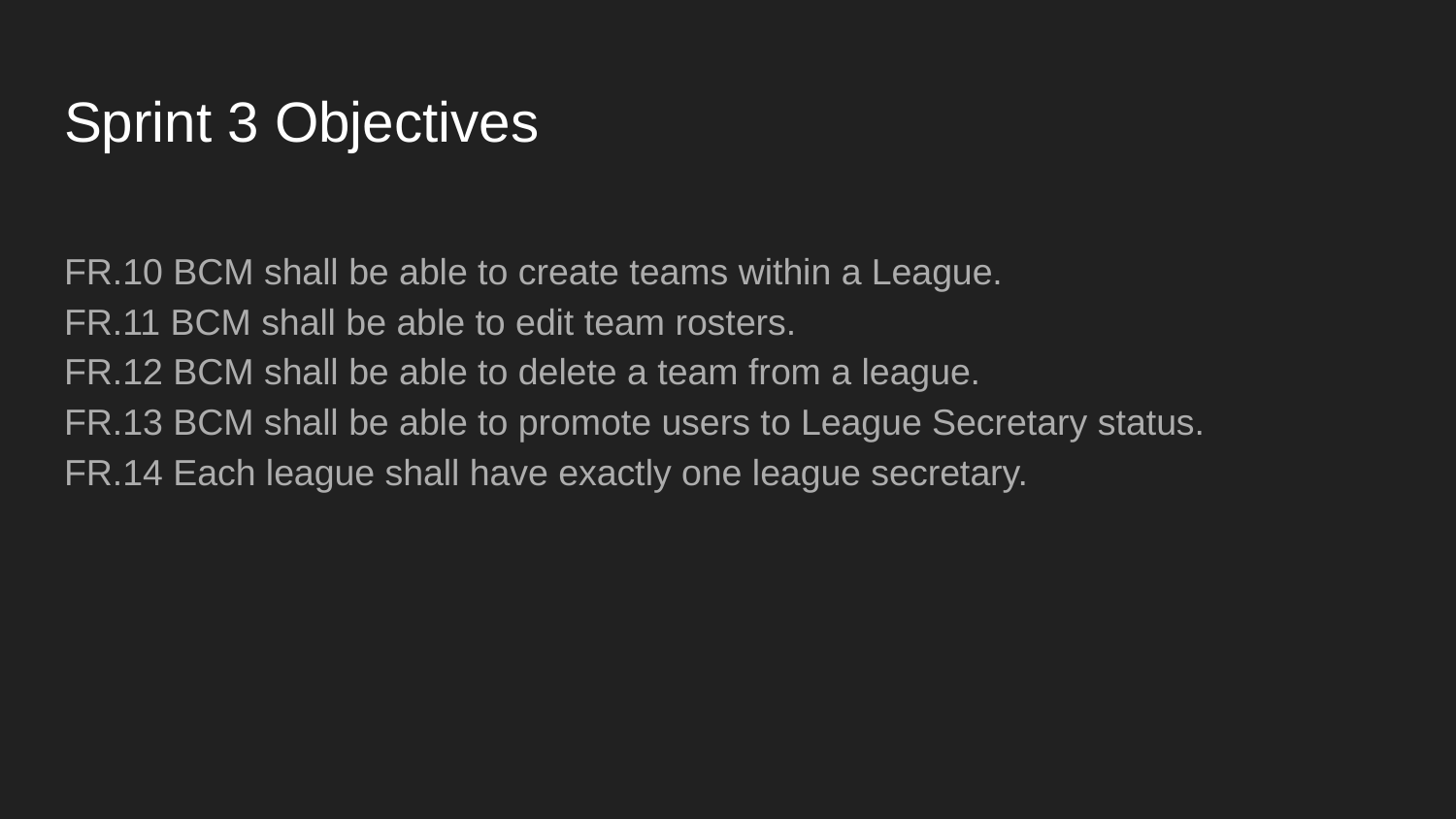

# Sprint 3 Objectives

FR.10 BCM shall be able to create teams within a League.
FR.11 BCM shall be able to edit team rosters.
FR.12 BCM shall be able to delete a team from a league.
FR.13 BCM shall be able to promote users to League Secretary status.
FR.14 Each league shall have exactly one league secretary.